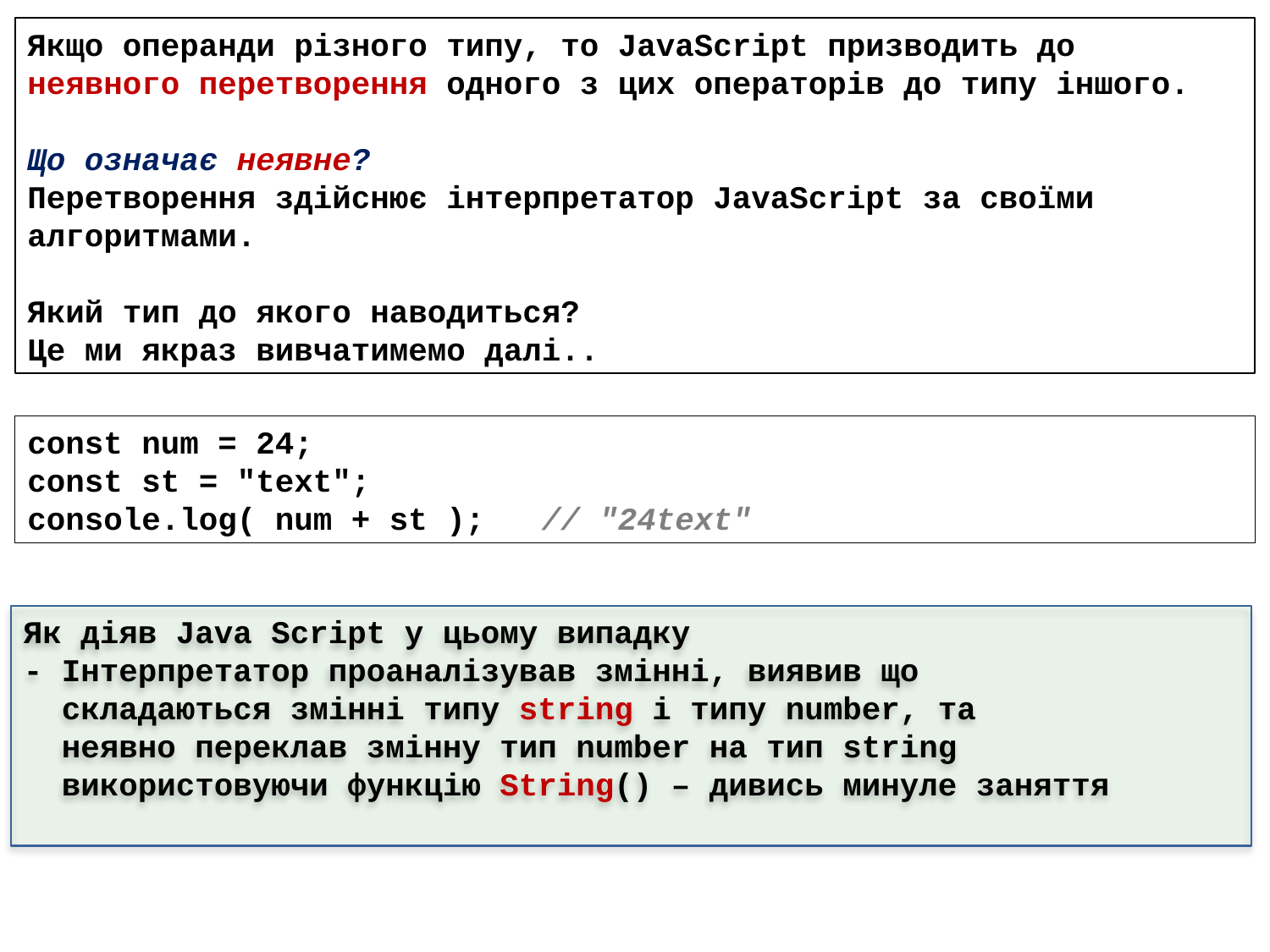

Якщо операнди різного типу, то JavaScript призводить до неявного перетворення одного з цих операторів до типу іншого.

Що означає неявне?
Перетворення здійснює інтерпретатор JavaScript за своїми алгоритмами.

Який тип до якого наводиться?
Це ми якраз вивчатимемо далі..
const num = 24;
const st = "text";
console.log( num + st );   // "24text"
Як діяв Java Script у цьому випадку
- Інтерпретатор проаналізував змінні, виявив що
  складаються змінні типу string і типу number, та
  неявно переклав змінну тип number на тип string
  використовуючи функцію String() – дивись минуле заняття